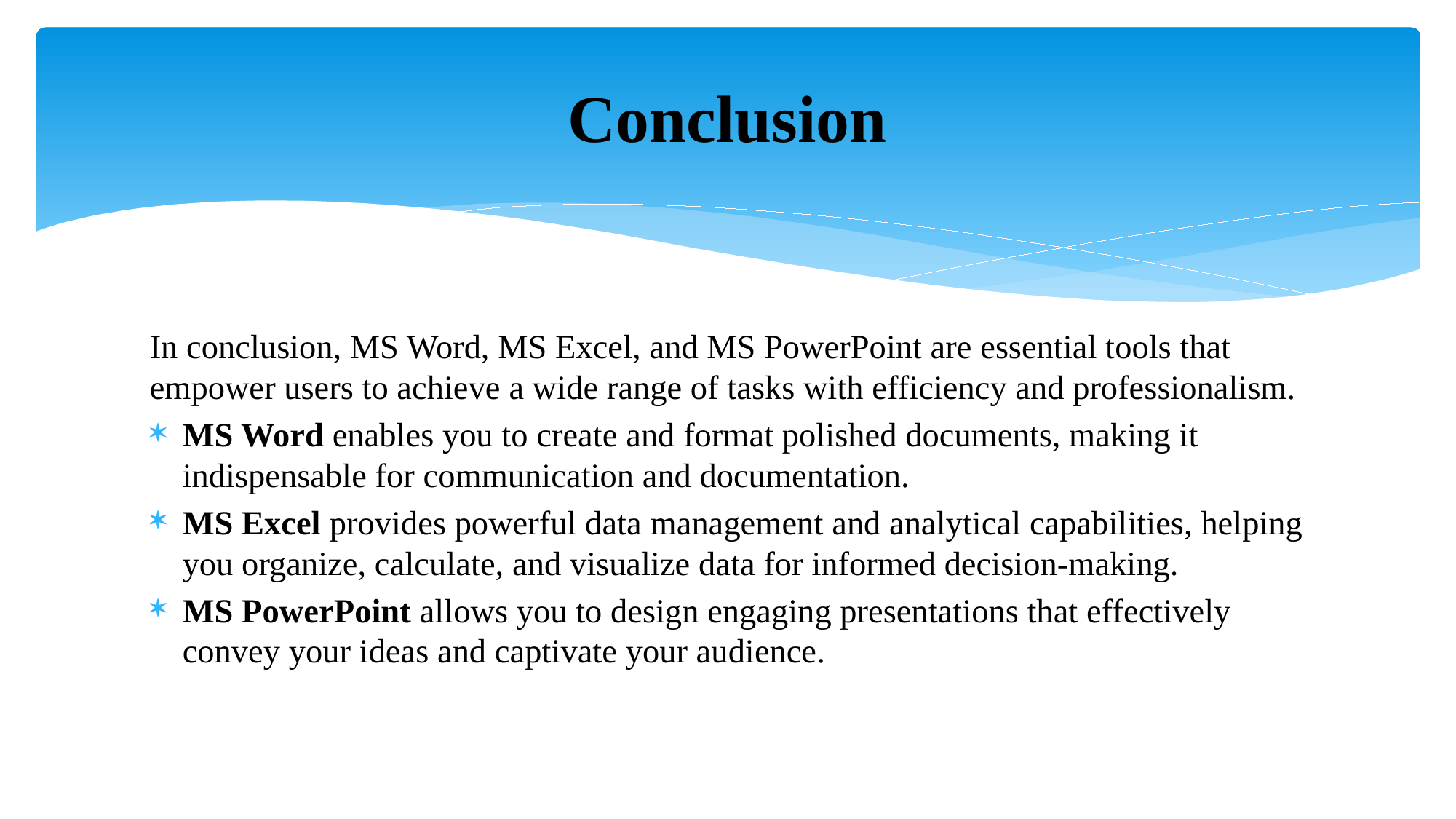

# Conclusion
In conclusion, MS Word, MS Excel, and MS PowerPoint are essential tools that empower users to achieve a wide range of tasks with efficiency and professionalism.
MS Word enables you to create and format polished documents, making it indispensable for communication and documentation.
MS Excel provides powerful data management and analytical capabilities, helping you organize, calculate, and visualize data for informed decision-making.
MS PowerPoint allows you to design engaging presentations that effectively convey your ideas and captivate your audience.